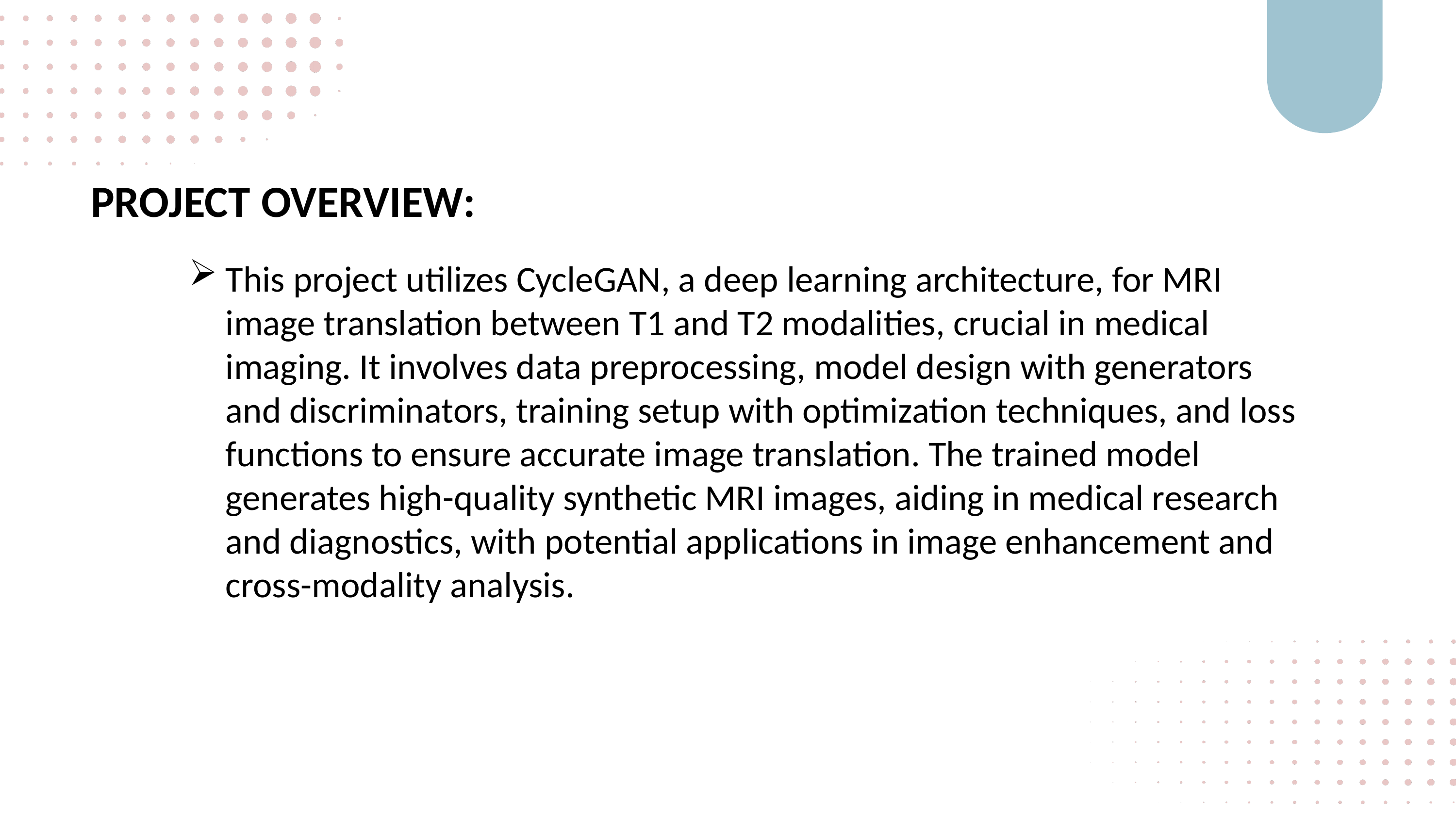

PROJECT OVERVIEW:
This project utilizes CycleGAN, a deep learning architecture, for MRI image translation between T1 and T2 modalities, crucial in medical imaging. It involves data preprocessing, model design with generators and discriminators, training setup with optimization techniques, and loss functions to ensure accurate image translation. The trained model generates high-quality synthetic MRI images, aiding in medical research and diagnostics, with potential applications in image enhancement and cross-modality analysis.